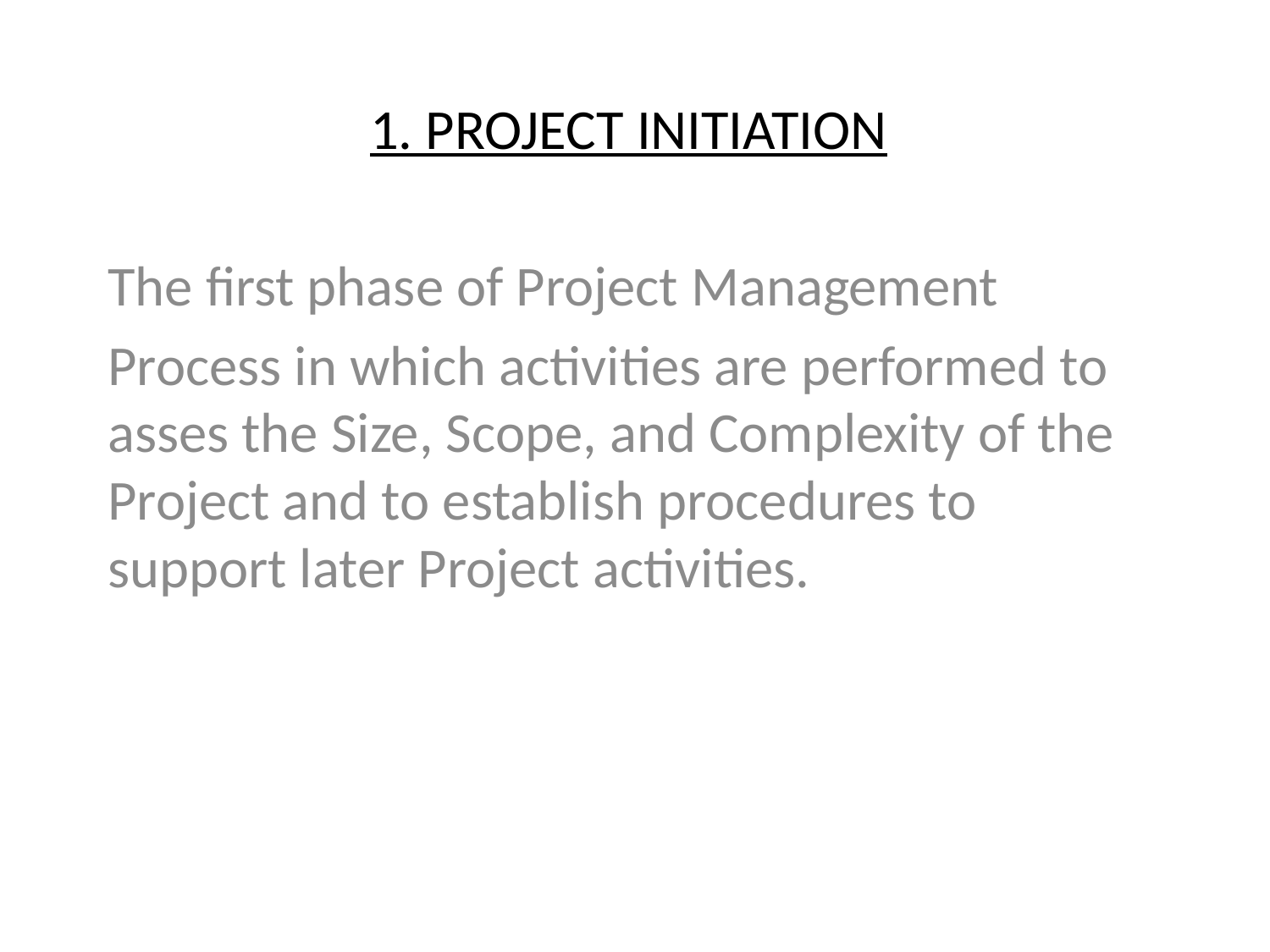

# 1. PROJECT INITIATION
The first phase of Project Management
Process in which activities are performed to asses the Size, Scope, and Complexity of the Project and to establish procedures to support later Project activities.